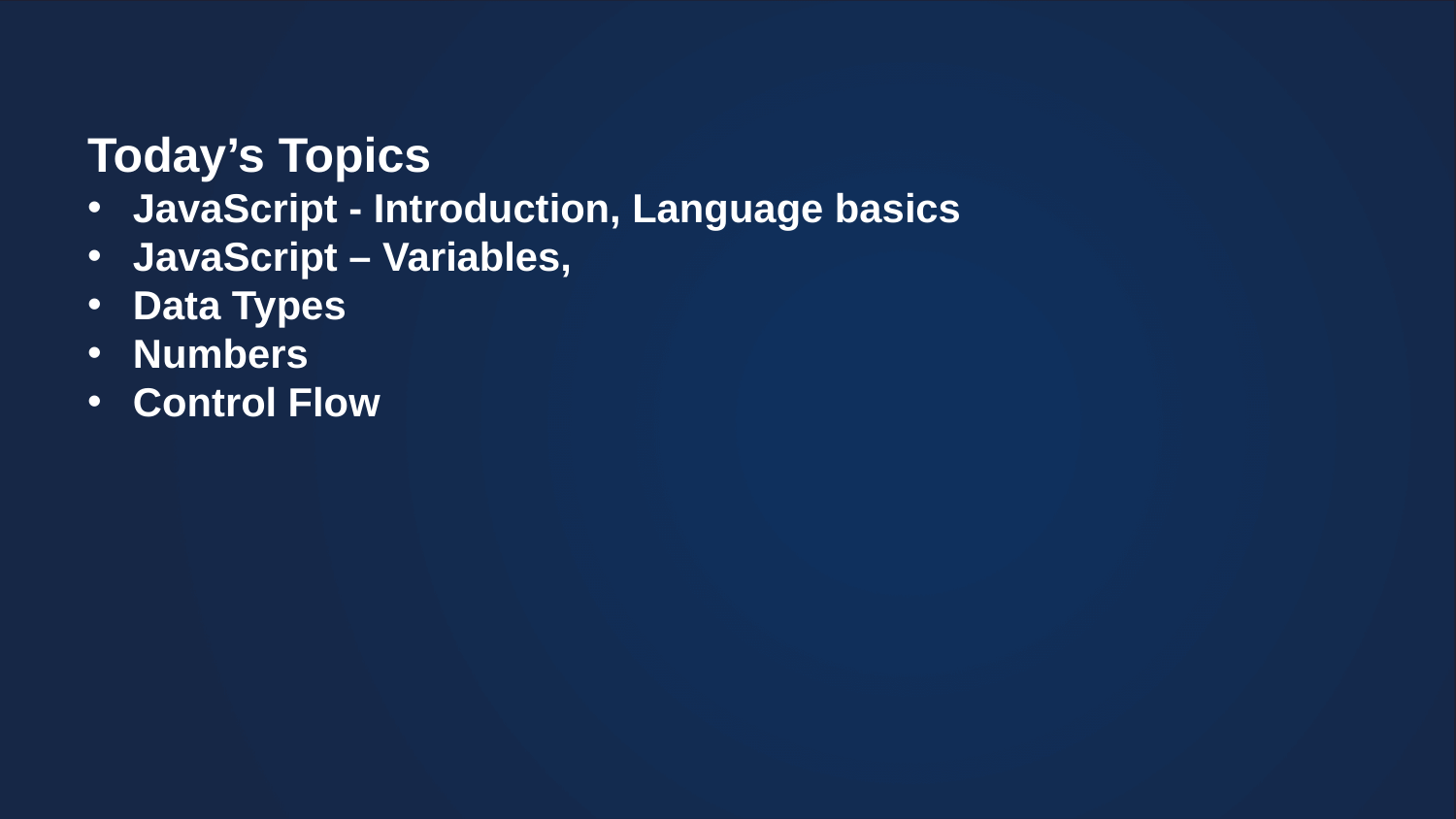

Today’s Topics
JavaScript - Introduction, Language basics
JavaScript – Variables,
Data Types
Numbers
Control Flow